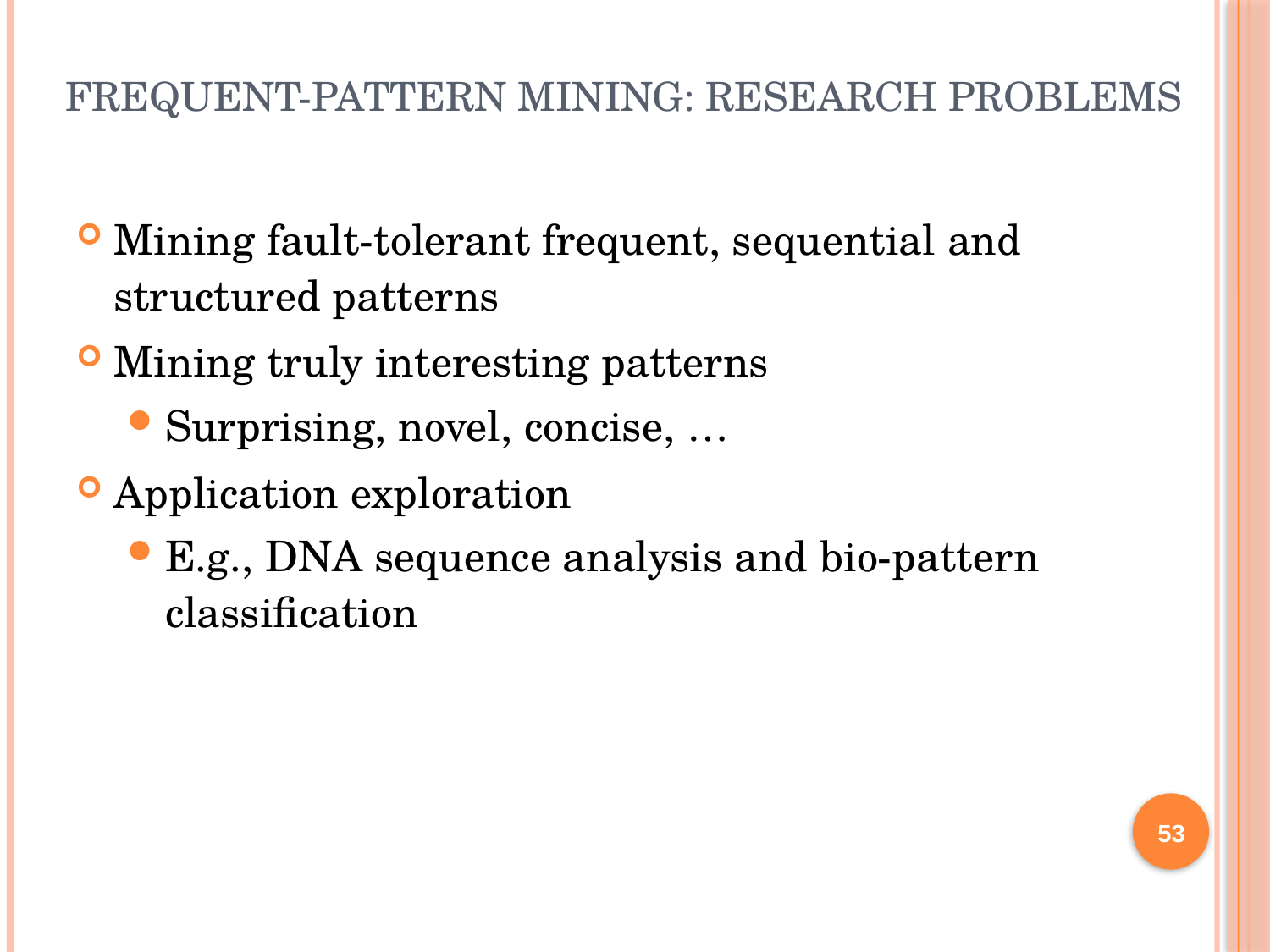

# Frequent-Pattern Mining: Research Problems
Mining fault-tolerant frequent, sequential and structured patterns
Mining truly interesting patterns
Surprising, novel, concise, …
Application exploration
E.g., DNA sequence analysis and bio-pattern classification
53